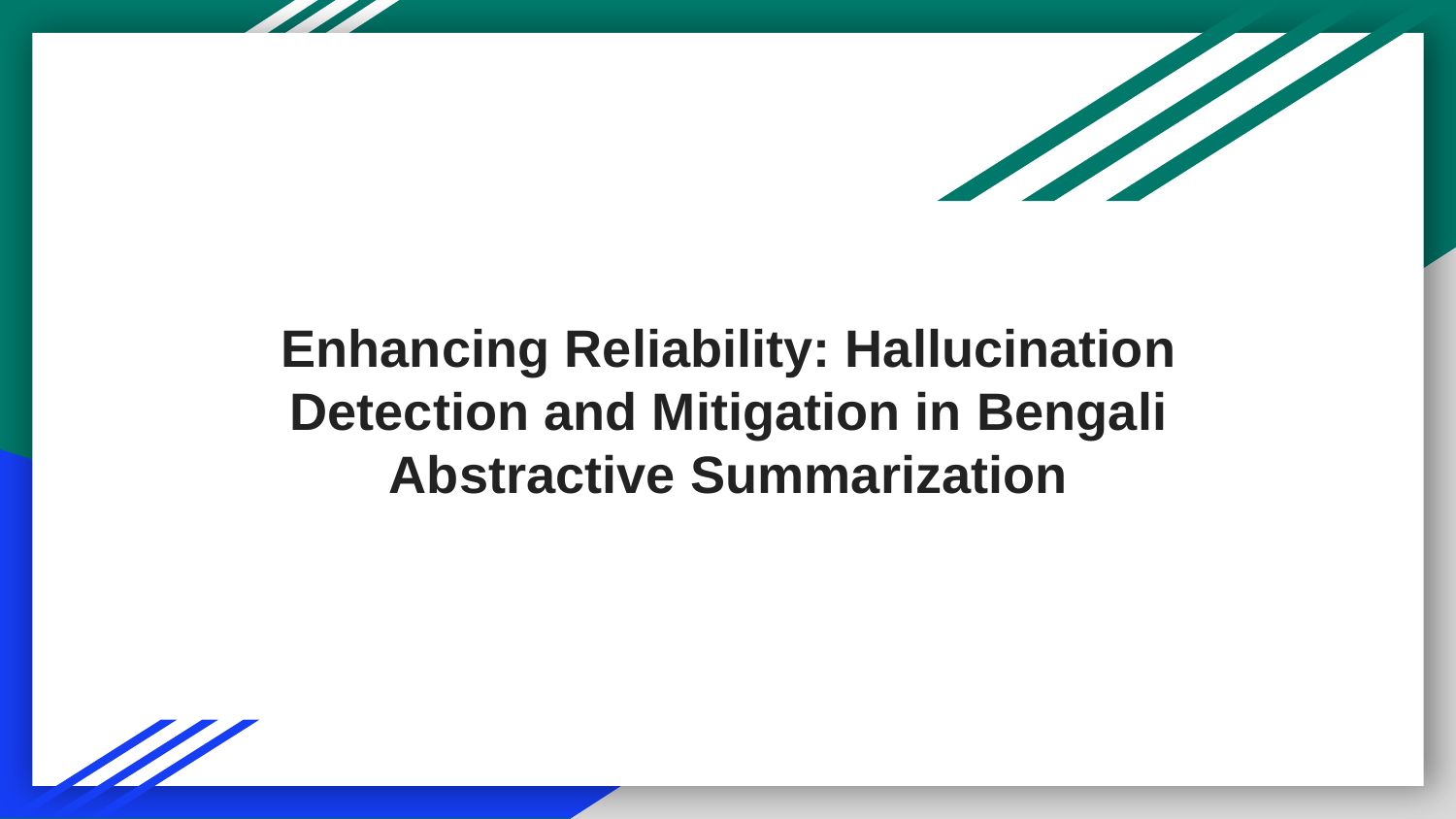

# Enhancing Reliability: Hallucination Detection and Mitigation in Bengali Abstractive Summarization